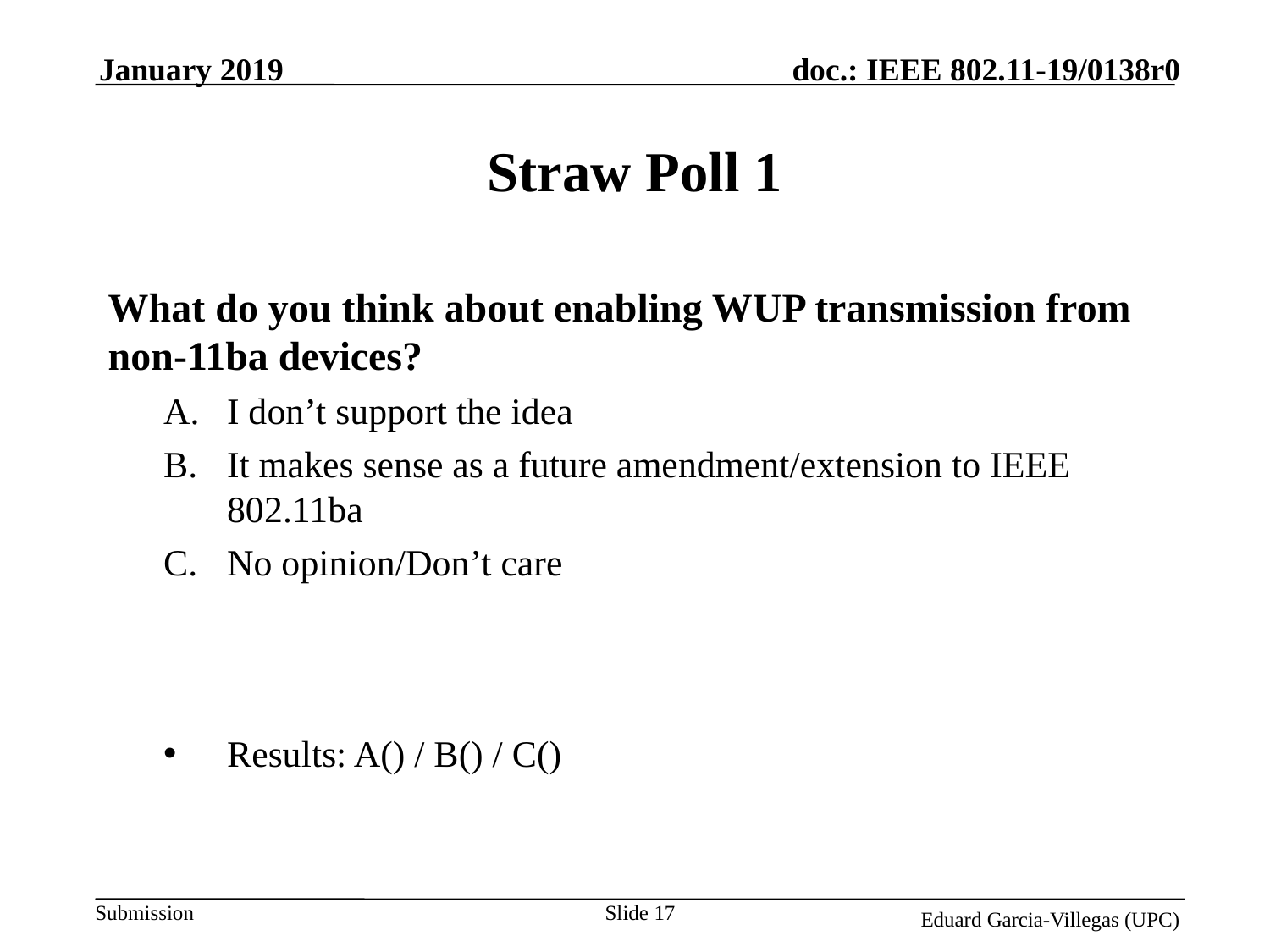

January 2019
# Straw Poll 1
What do you think about enabling WUP transmission from non-11ba devices?
I don’t support the idea
It makes sense as a future amendment/extension to IEEE 802.11ba
No opinion/Don’t care

Results: A() / B() / C()
Slide 17
Eduard Garcia-Villegas (UPC)